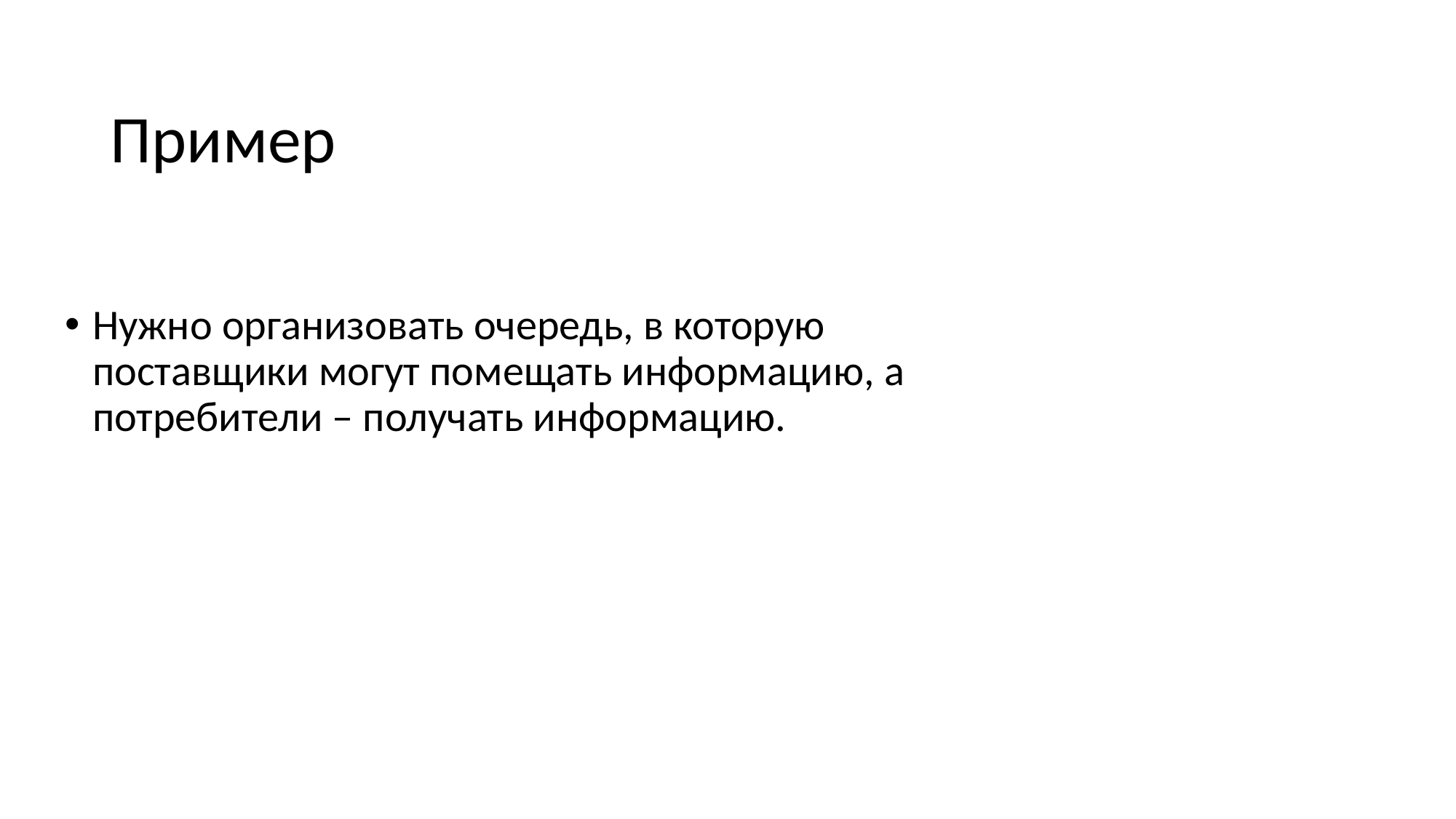

Пример
Нужно организовать очередь, в которую поставщики могут помещать информацию, а потребители – получать информацию.